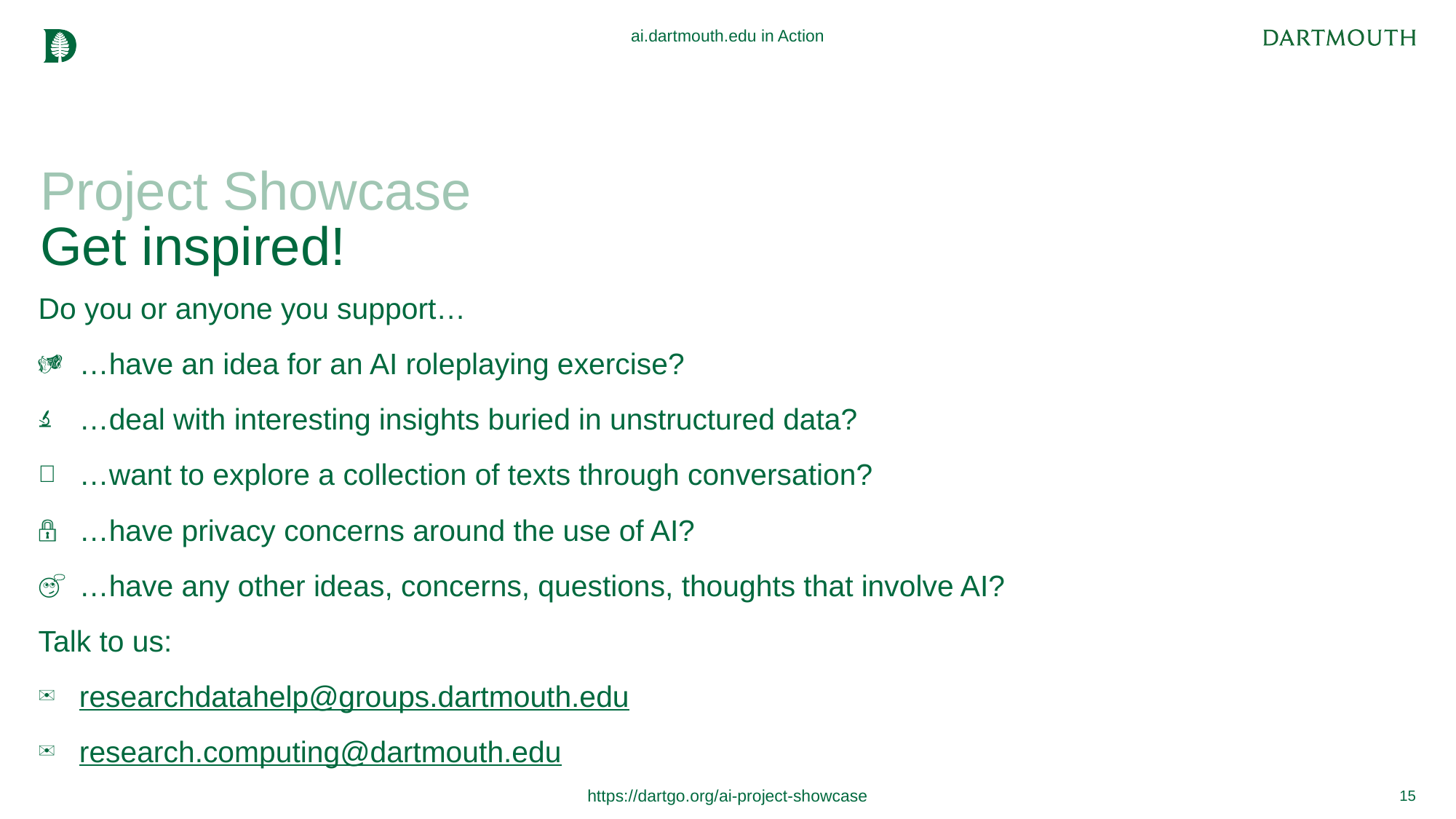

ai.dartmouth.edu in Action
# Project Showcase Get inspired!
Do you or anyone you support…
…have an idea for an AI roleplaying exercise?
…deal with interesting insights buried in unstructured data?
…want to explore a collection of texts through conversation?
…have privacy concerns around the use of AI?
…have any other ideas, concerns, questions, thoughts that involve AI?
Talk to us:
researchdatahelp@groups.dartmouth.edu
research.computing@dartmouth.edu

15